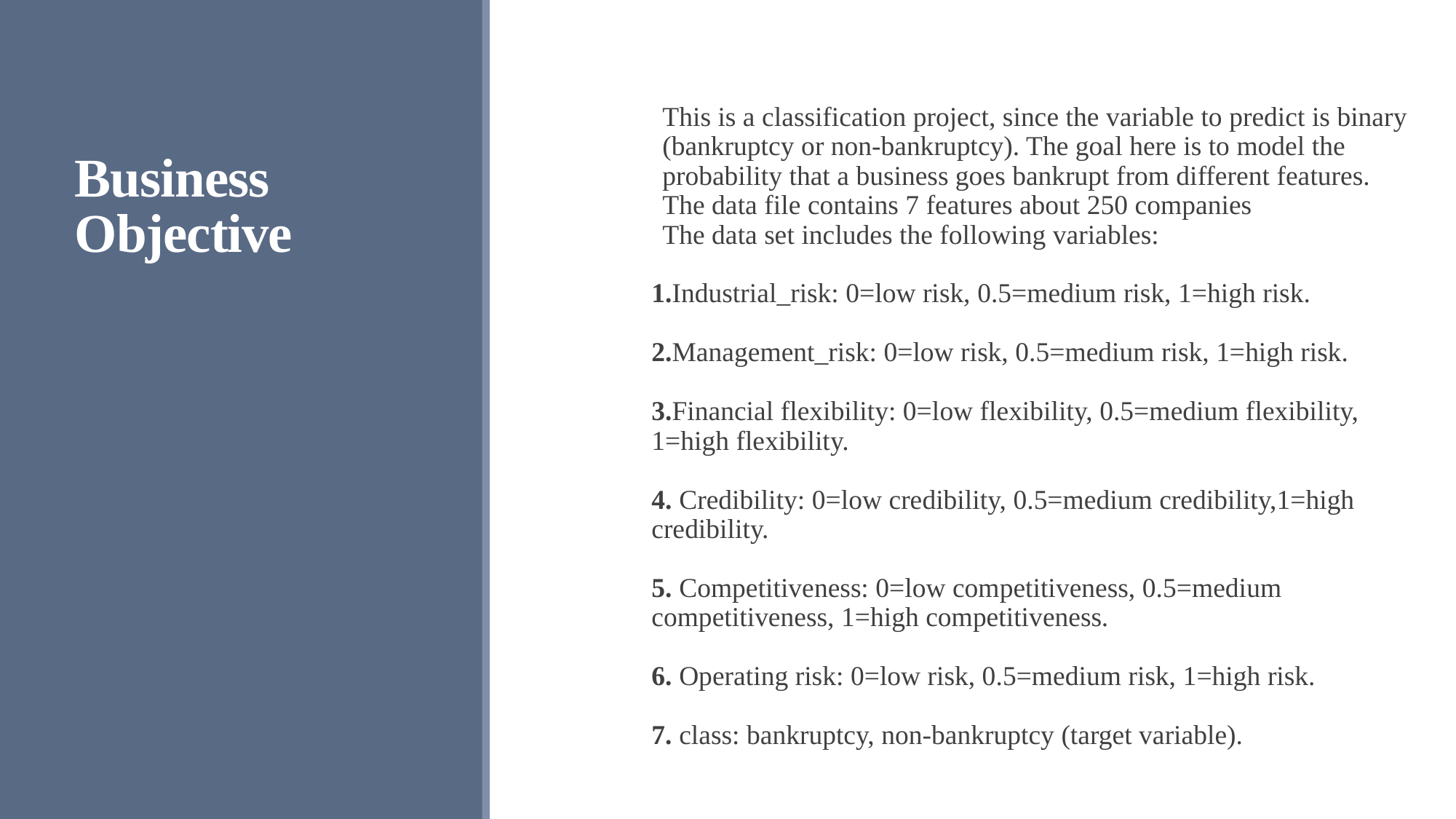

This is a classification project, since the variable to predict is binary (bankruptcy or non-bankruptcy). The goal here is to model the probability that a business goes bankrupt from different features.
The data file contains 7 features about 250 companies
The data set includes the following variables:

1.Industrial_risk: 0=low risk, 0.5=medium risk, 1=high risk.

2.Management_risk: 0=low risk, 0.5=medium risk, 1=high risk.

3.Financial flexibility: 0=low flexibility, 0.5=medium flexibility,         1=high flexibility.

4. Credibility: 0=low credibility, 0.5=medium credibility,1=high   credibility.

5. Competitiveness: 0=low competitiveness, 0.5=medium competitiveness, 1=high competitiveness.

6. Operating risk: 0=low risk, 0.5=medium risk, 1=high risk.

7. class: bankruptcy, non-bankruptcy (target variable).

# Business Objective